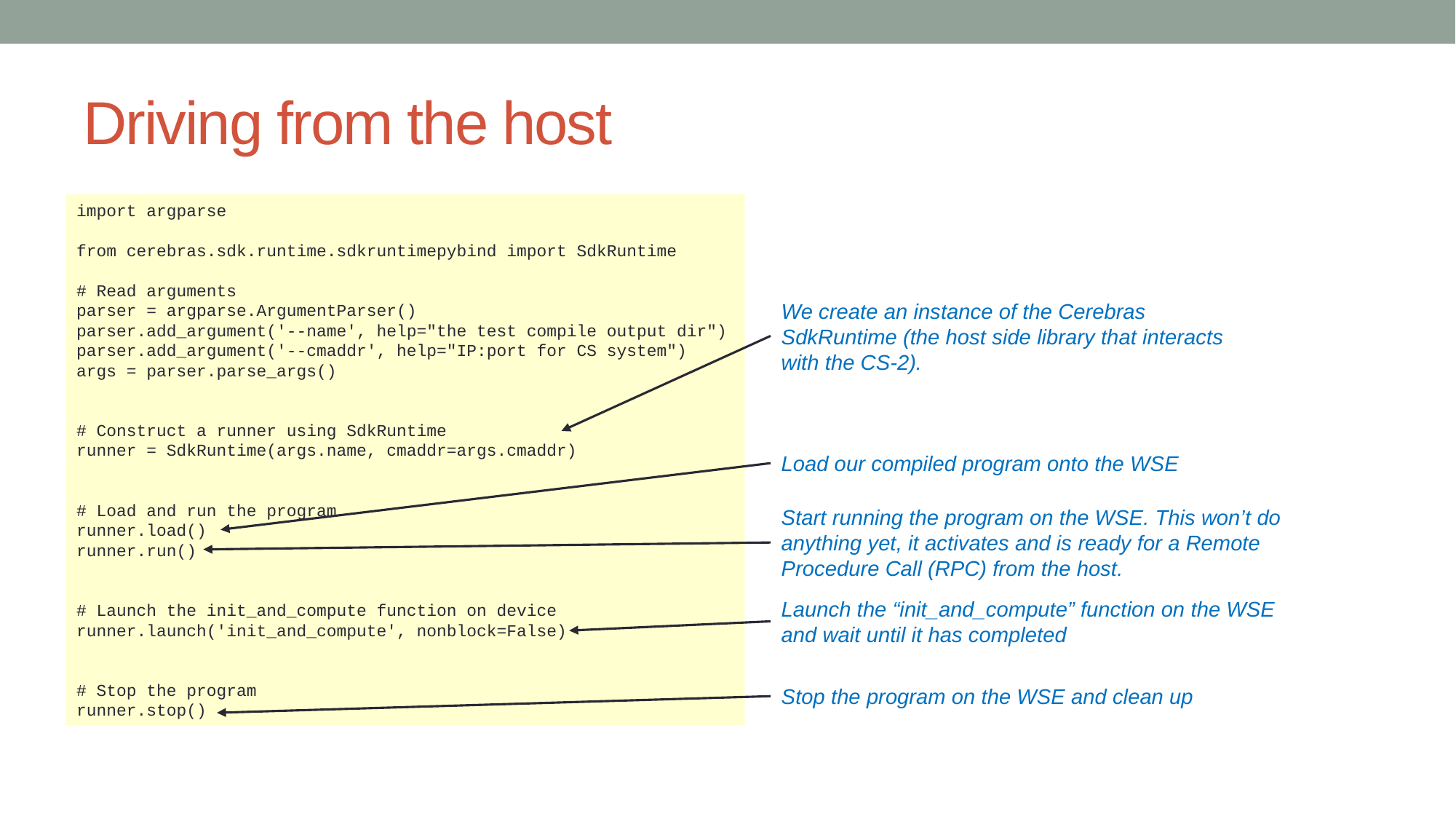

# Driving from the host
import argparse

from cerebras.sdk.runtime.sdkruntimepybind import SdkRuntime

# Read arguments
parser = argparse.ArgumentParser()
parser.add_argument('--name', help="the test compile output dir")
parser.add_argument('--cmaddr', help="IP:port for CS system")
args = parser.parse_args()

# Construct a runner using SdkRuntime
runner = SdkRuntime(args.name, cmaddr=args.cmaddr)

# Load and run the program
runner.load()
runner.run()

# Launch the init_and_compute function on device
runner.launch('init_and_compute', nonblock=False)

# Stop the program
runner.stop()
We create an instance of the Cerebras SdkRuntime (the host side library that interacts with the CS-2).
Load our compiled program onto the WSE
Start running the program on the WSE. This won’t do anything yet, it activates and is ready for a Remote Procedure Call (RPC) from the host.
Launch the “init_and_compute” function on the WSE and wait until it has completed
Stop the program on the WSE and clean up